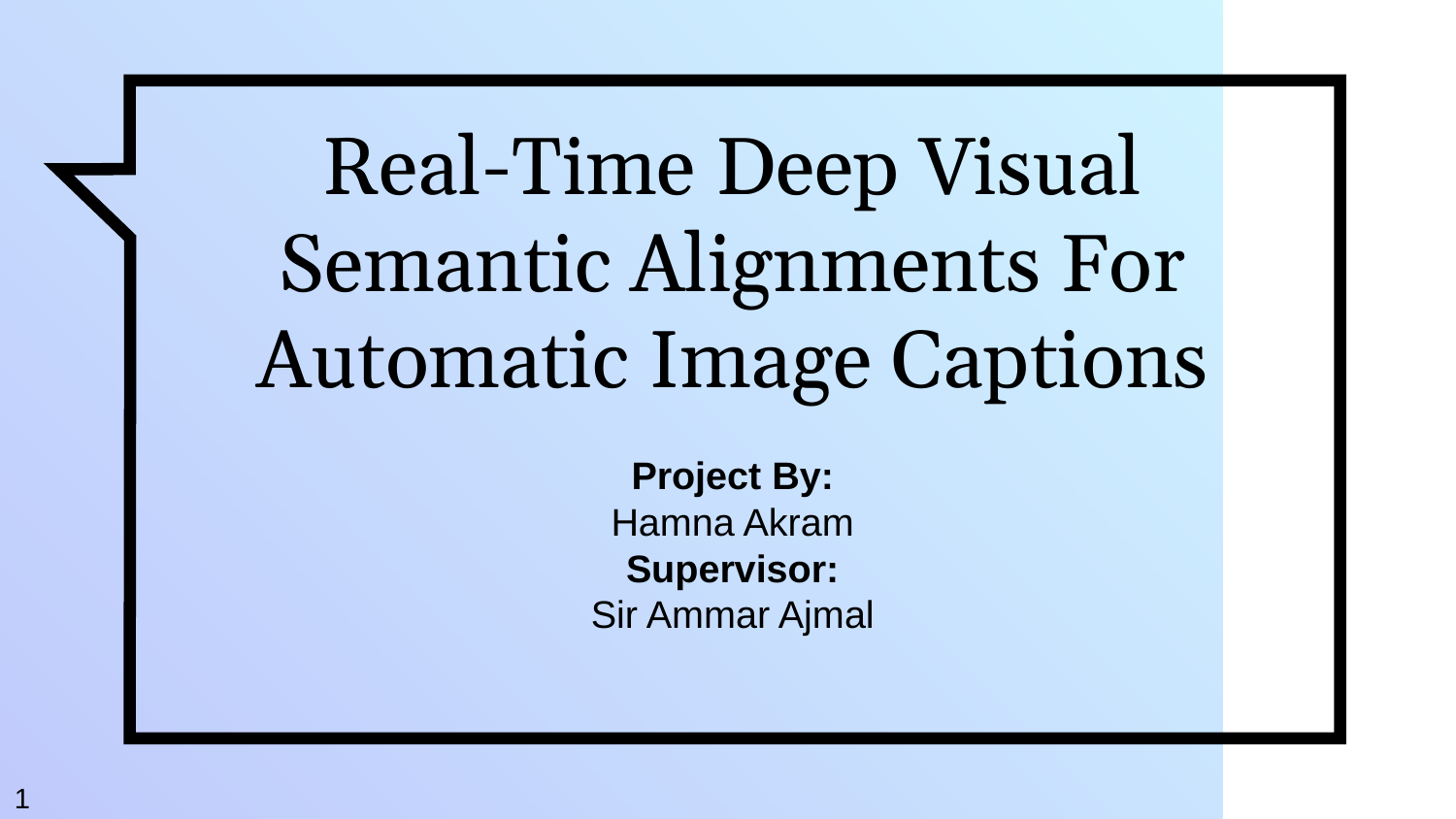

Real-Time Deep Visual Semantic Alignments For Automatic Image Captions

Project By:
Hamna Akram
Supervisor:
Sir Ammar Ajmal
1